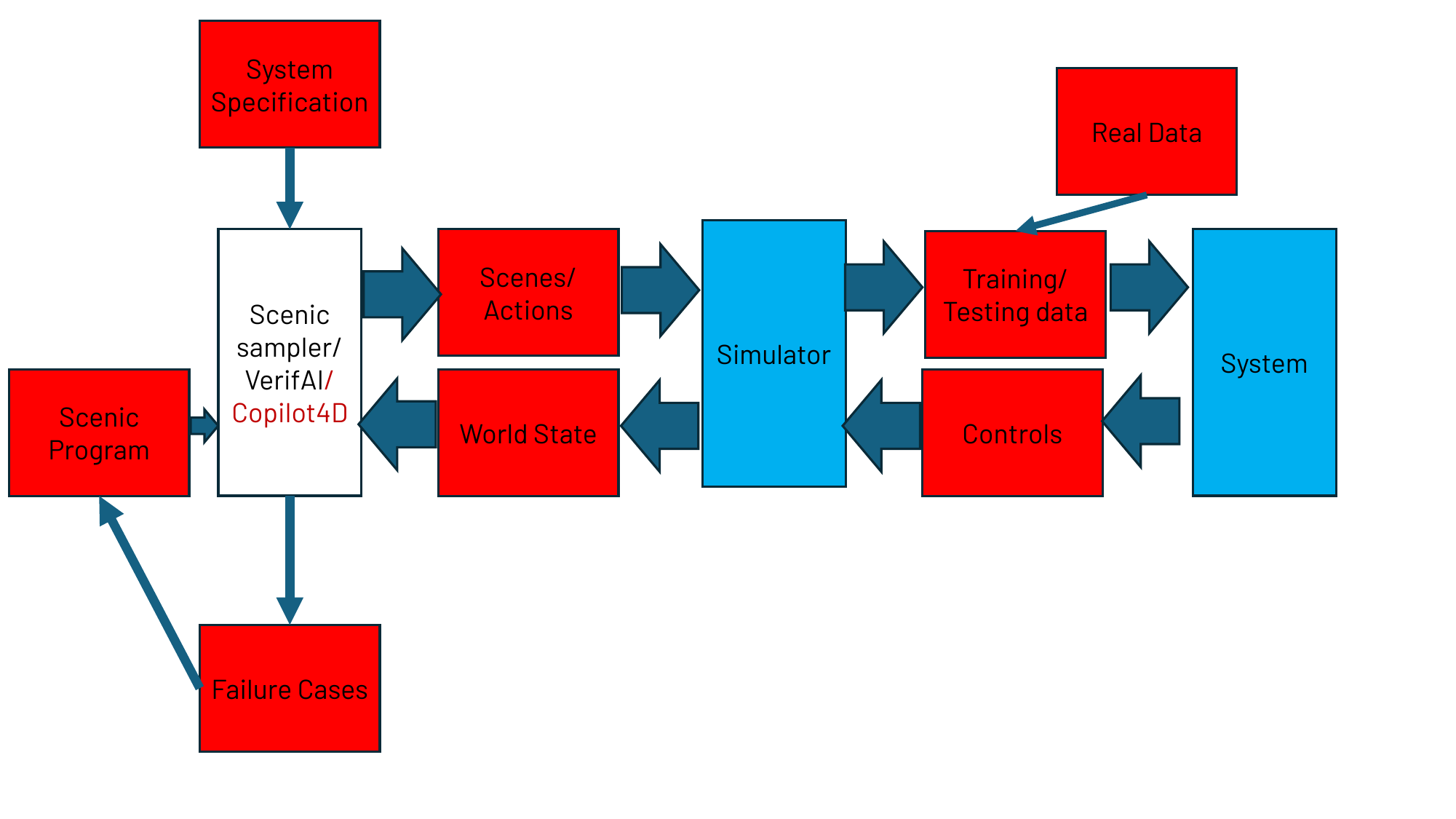

System
Specification
Real Data
Simulator
Scenic sampler/
VerifAI/
Copilot4D
Scenes/
Actions
System
Training/
Testing data

Scenic Program
World State
Controls

Failure Cases